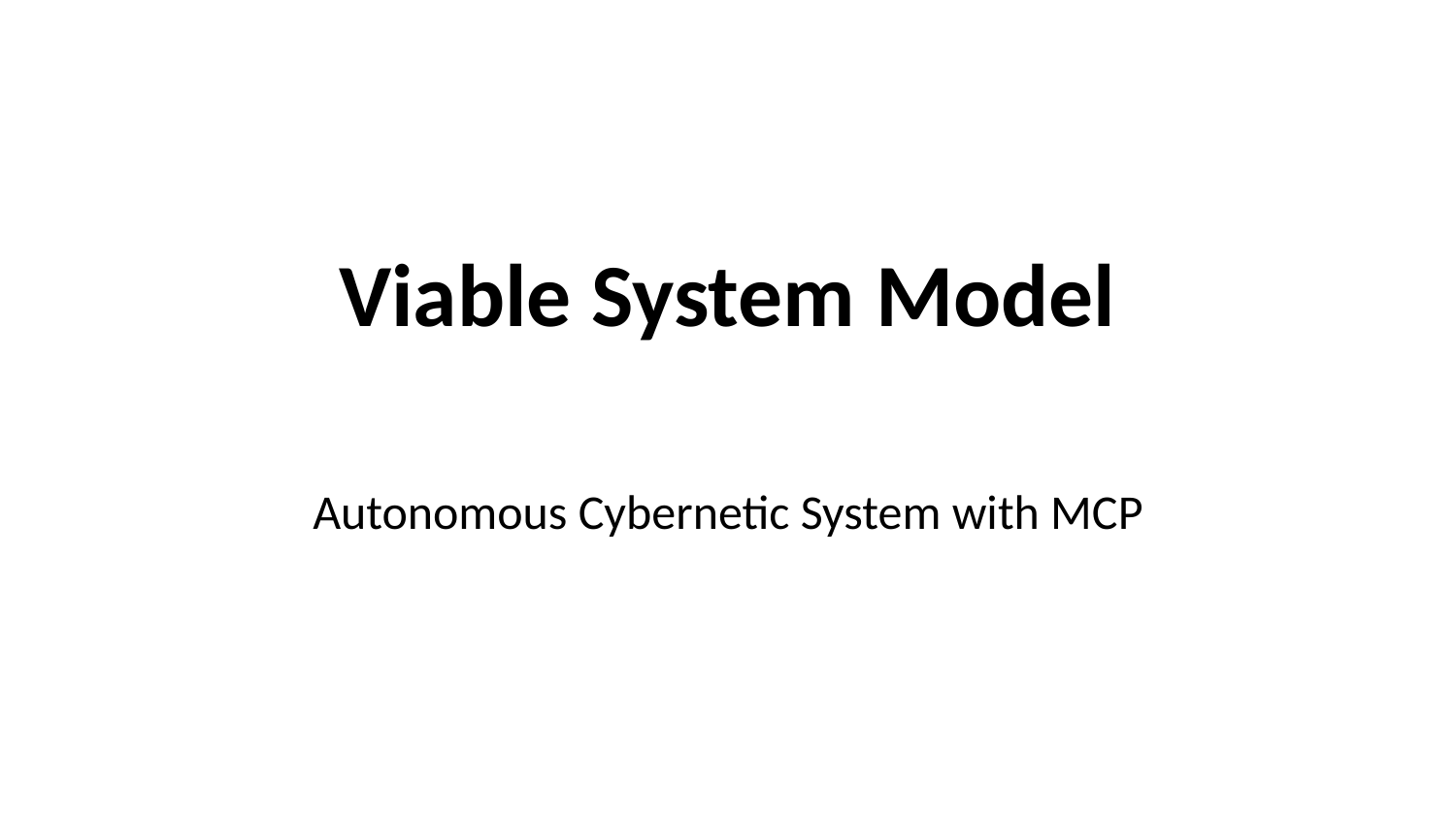

Viable System Model
Autonomous Cybernetic System with MCP